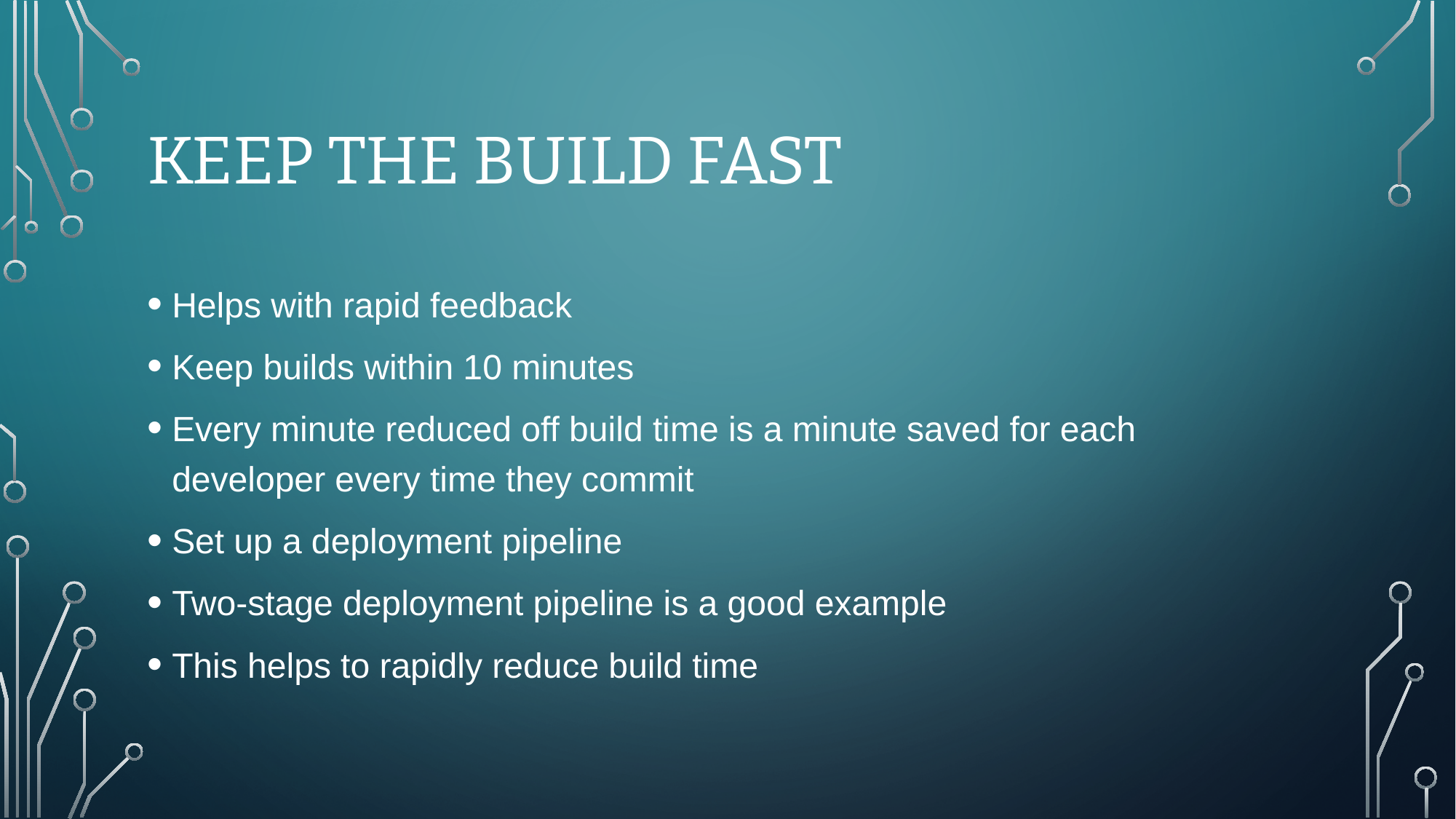

# Keep the Build Fast
Helps with rapid feedback
Keep builds within 10 minutes
Every minute reduced off build time is a minute saved for each developer every time they commit
Set up a deployment pipeline
Two-stage deployment pipeline is a good example
This helps to rapidly reduce build time